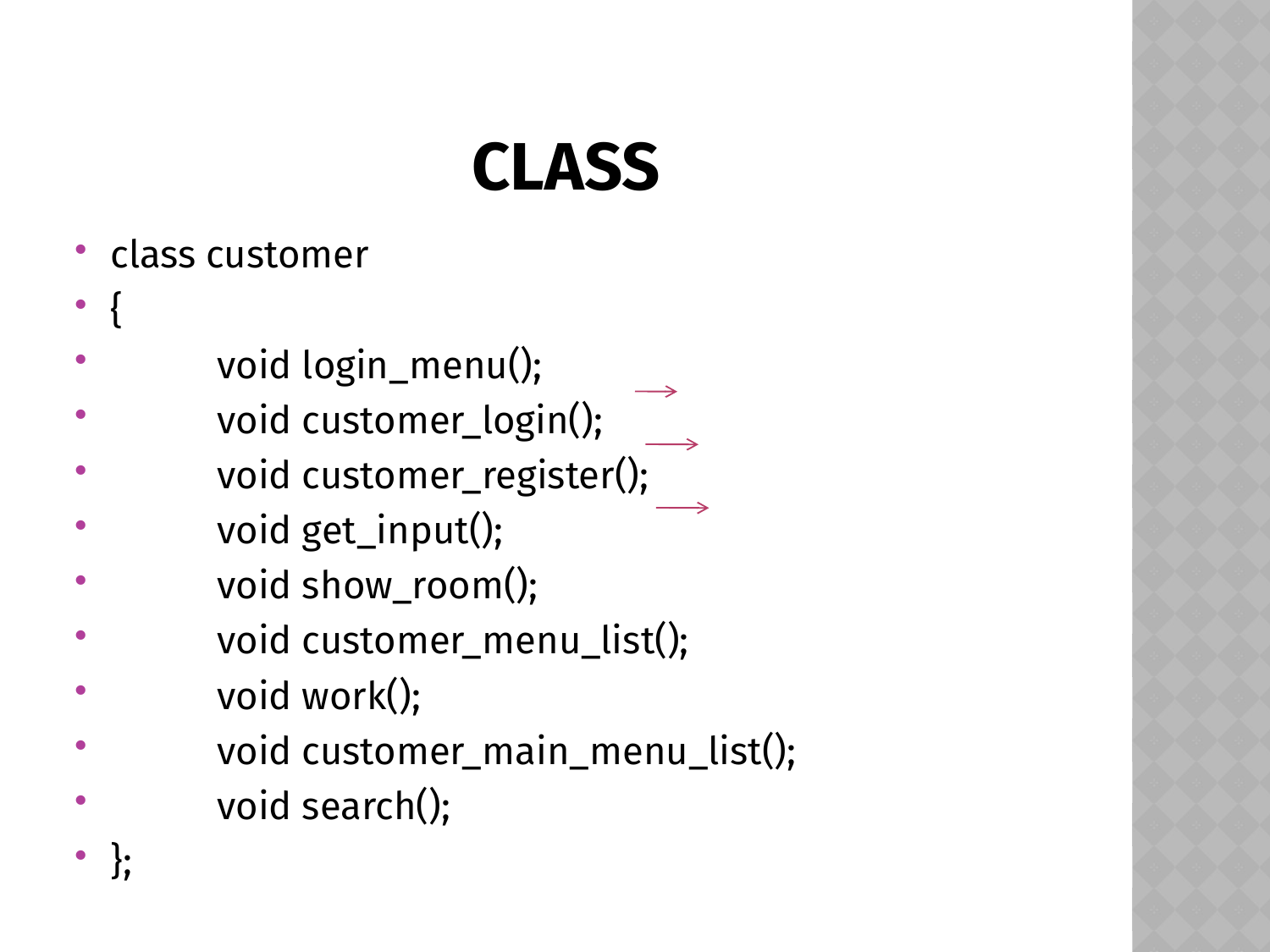

# class
class customer
{
	void login_menu();
	void customer_login();
	void customer_register();
	void get_input();
	void show_room();
	void customer_menu_list();
	void work();
	void customer_main_menu_list();
	void search();
};